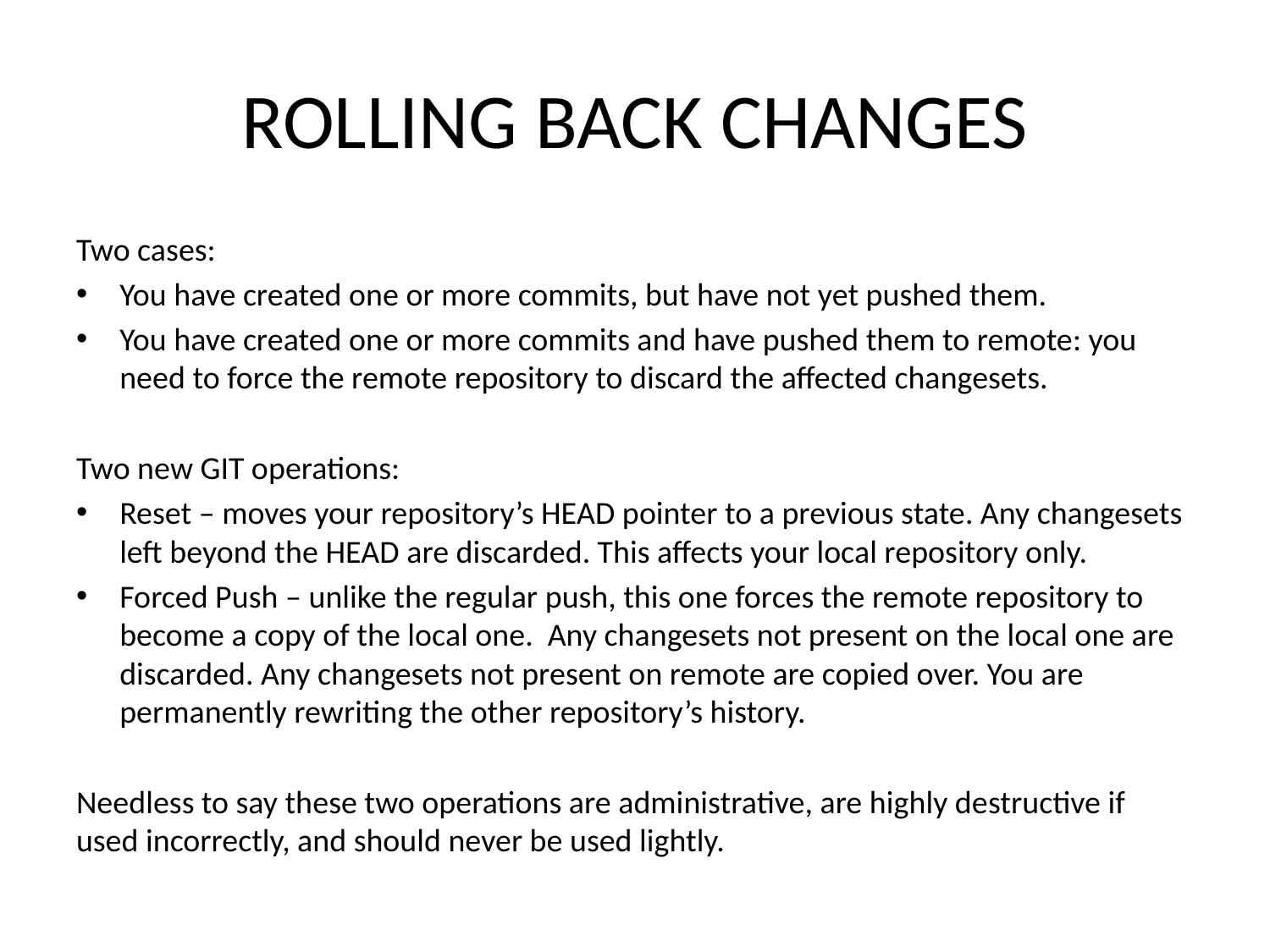

# ROLLING BACK CHANGES
Two cases:
You have created one or more commits, but have not yet pushed them.
You have created one or more commits and have pushed them to remote: you need to force the remote repository to discard the affected changesets.

Two new GIT operations:
Reset – moves your repository’s HEAD pointer to a previous state. Any changesets left beyond the HEAD are discarded. This affects your local repository only.
Forced Push – unlike the regular push, this one forces the remote repository to become a copy of the local one.  Any changesets not present on the local one are discarded. Any changesets not present on remote are copied over. You are permanently rewriting the other repository’s history.

Needless to say these two operations are administrative, are highly destructive if used incorrectly, and should never be used lightly.